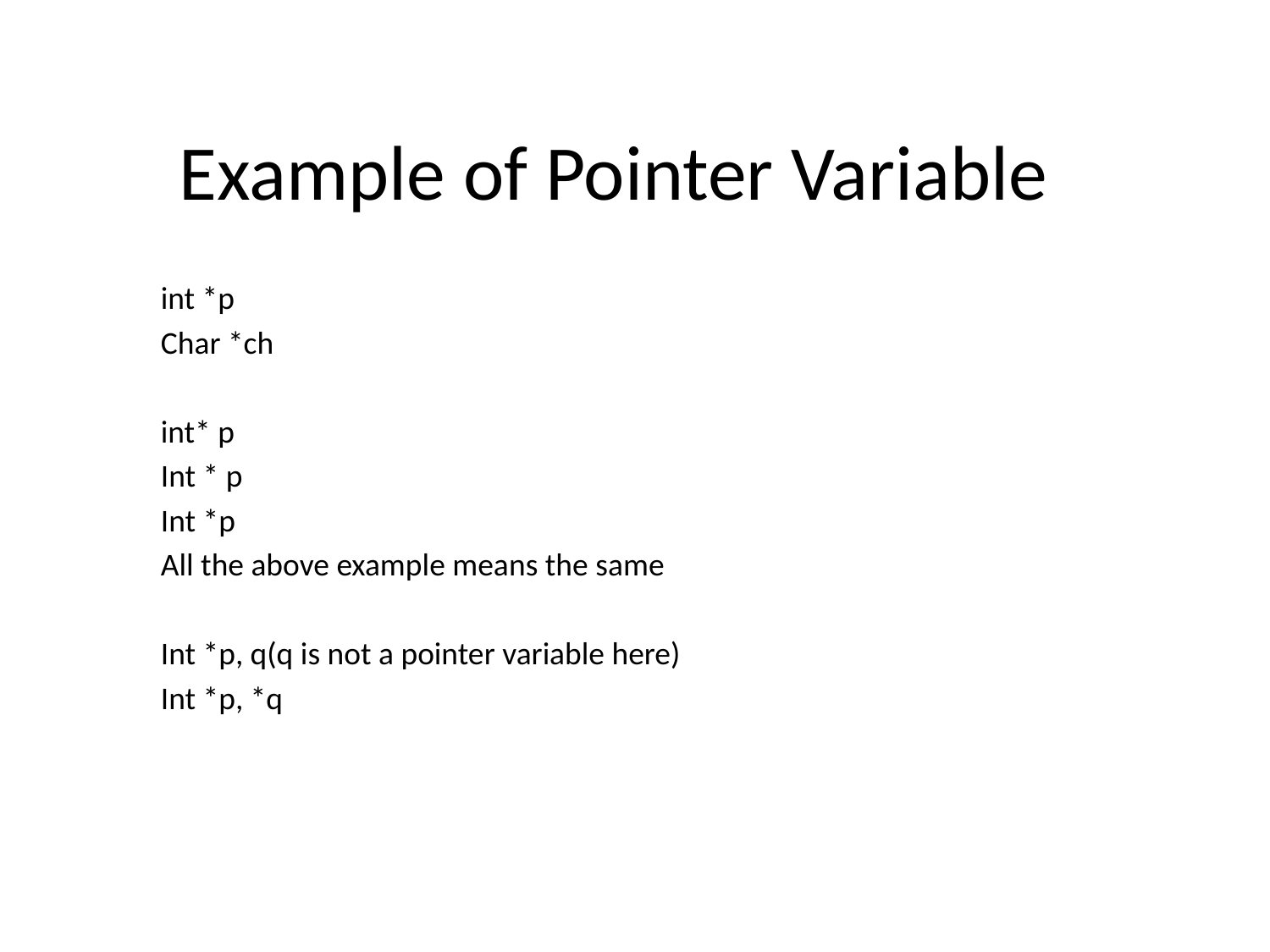

# Example of Pointer Variable
int *p
Char *ch

int* p
Int * p
Int *p
All the above example means the same

Int *p, q(q is not a pointer variable here)
Int *p, *q